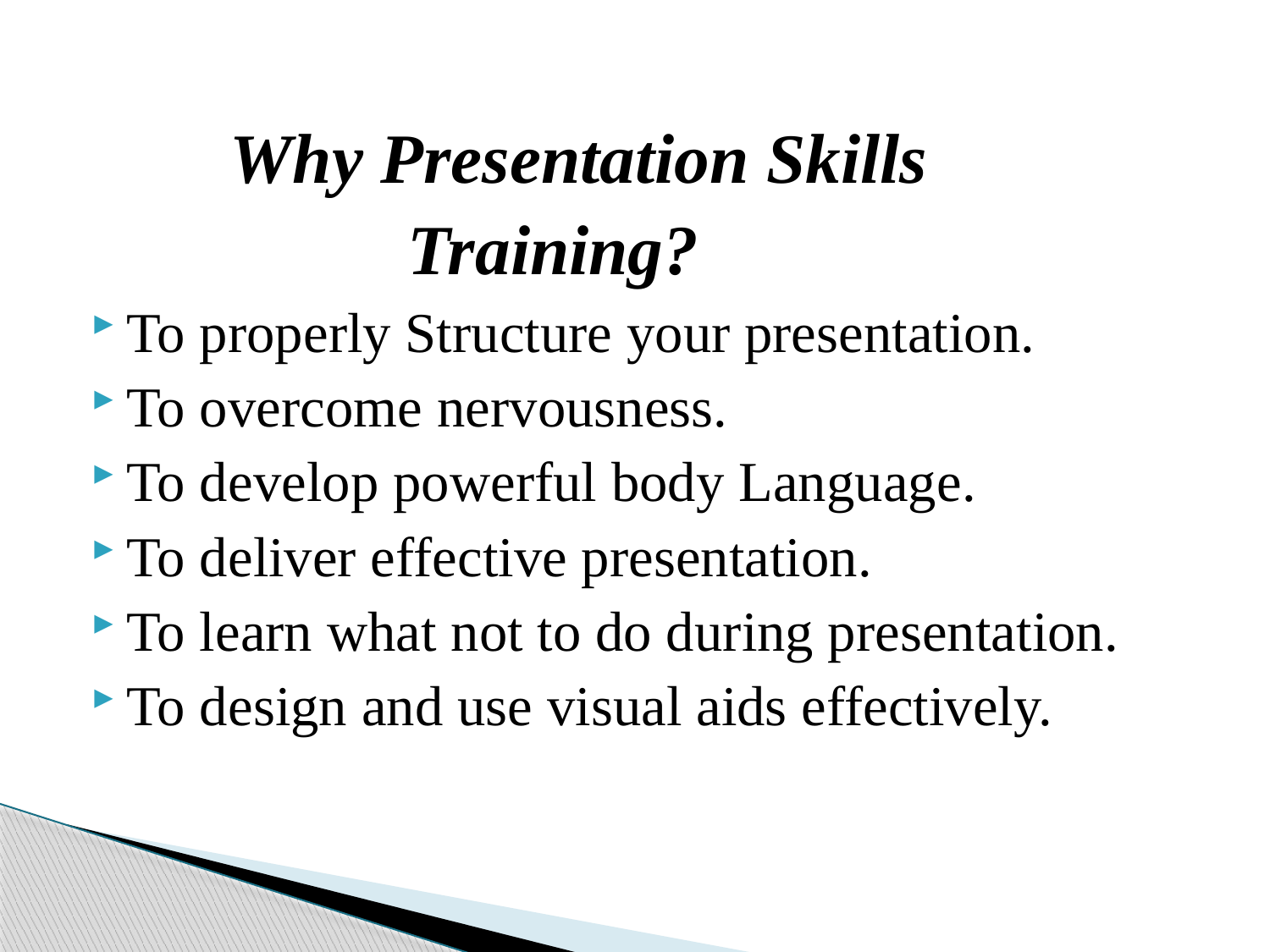

Why Presentation Skills
                  Training?
To properly Structure your presentation.
To overcome nervousness.
To develop powerful body Language.
To deliver effective presentation.
To learn what not to do during presentation.
To design and use visual aids effectively.